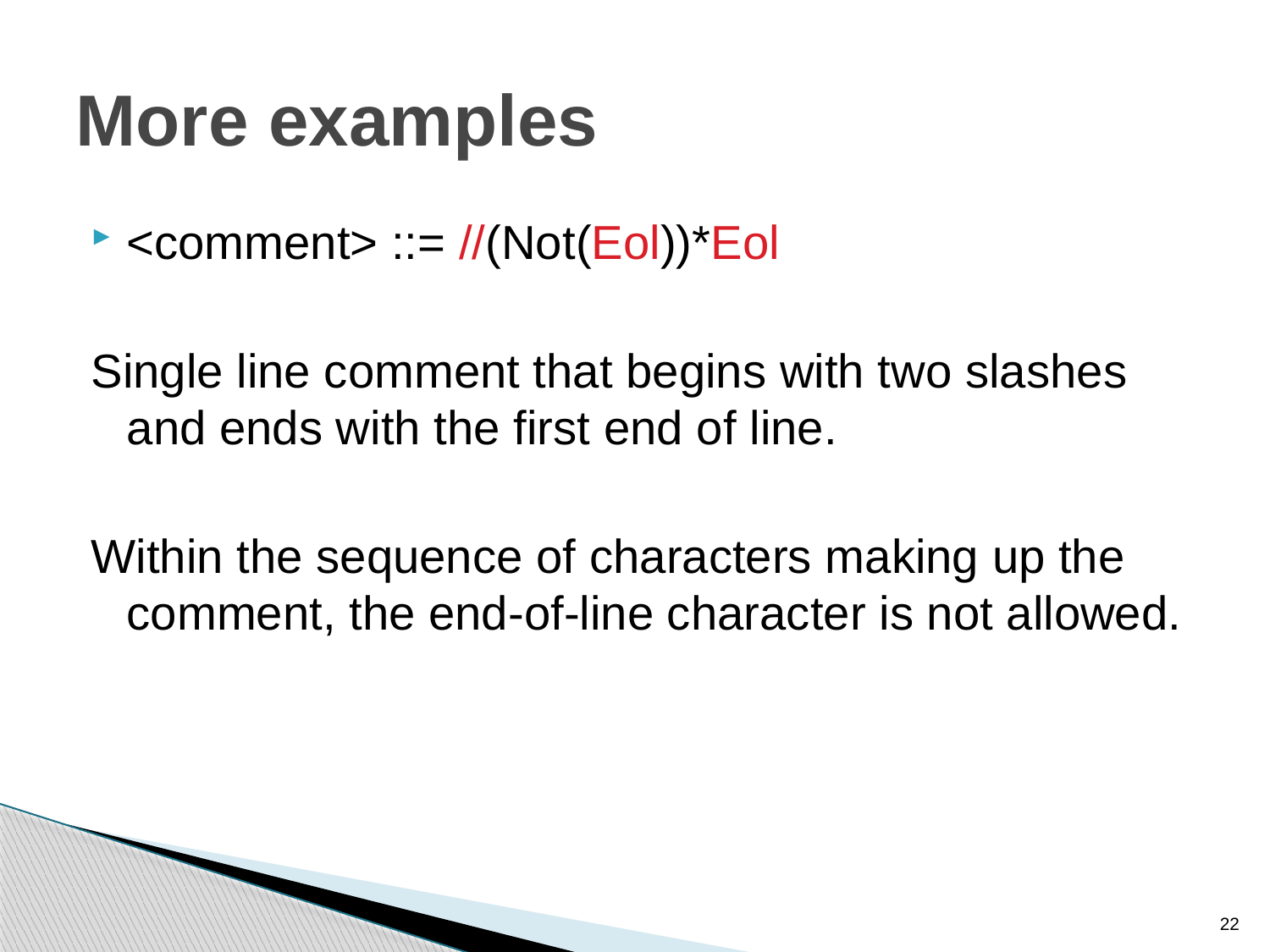

# More examples
<comment> ::= //(Not(Eol))*Eol

Single line comment that begins with two slashes and ends with the first end of line.

Within the sequence of characters making up the comment, the end-of-line character is not allowed.
22